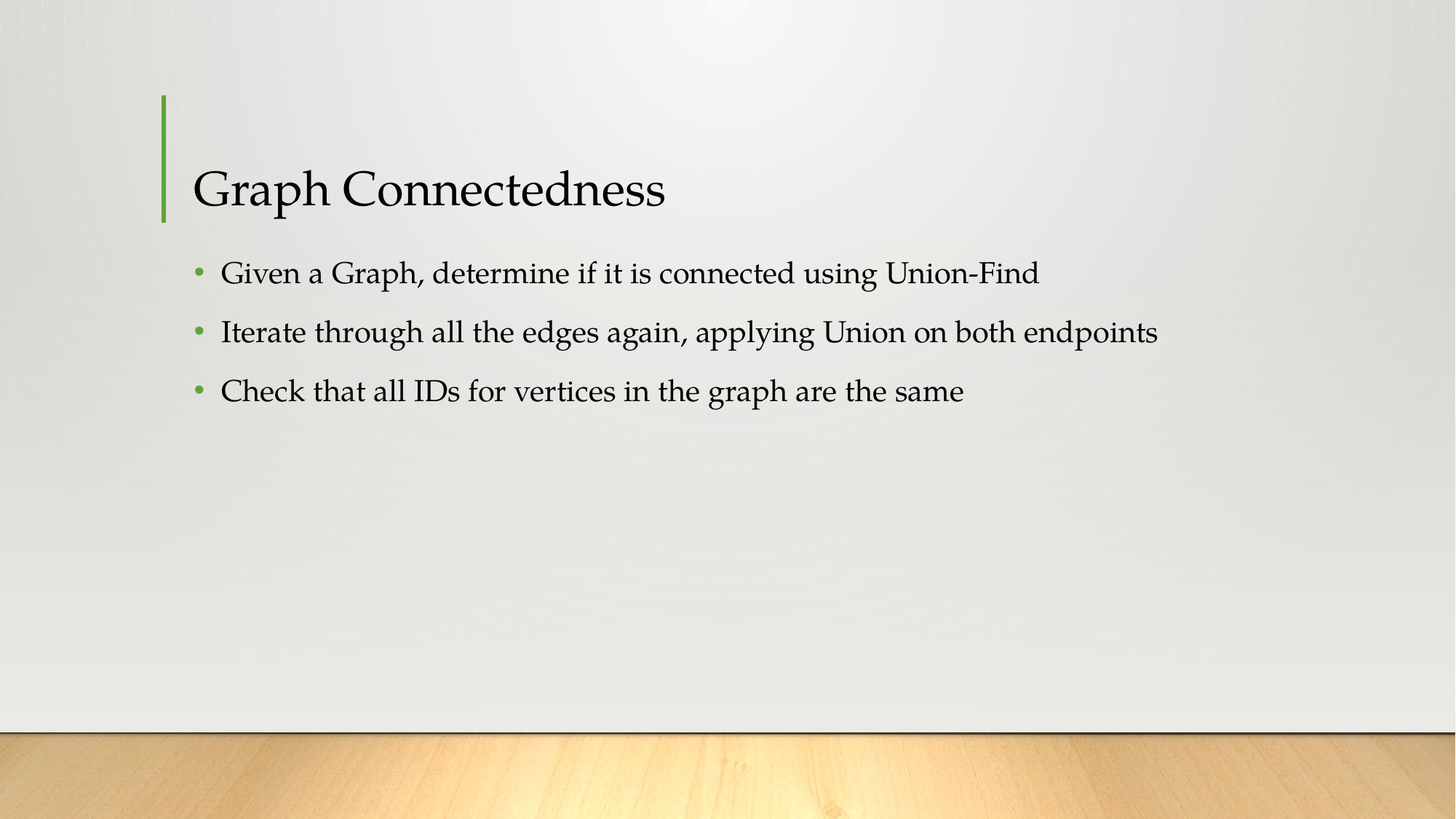

# Graph Connectedness
Given a Graph, determine if it is connected using Union-Find
Iterate through all the edges again, applying Union on both endpoints
Check that all IDs for vertices in the graph are the same